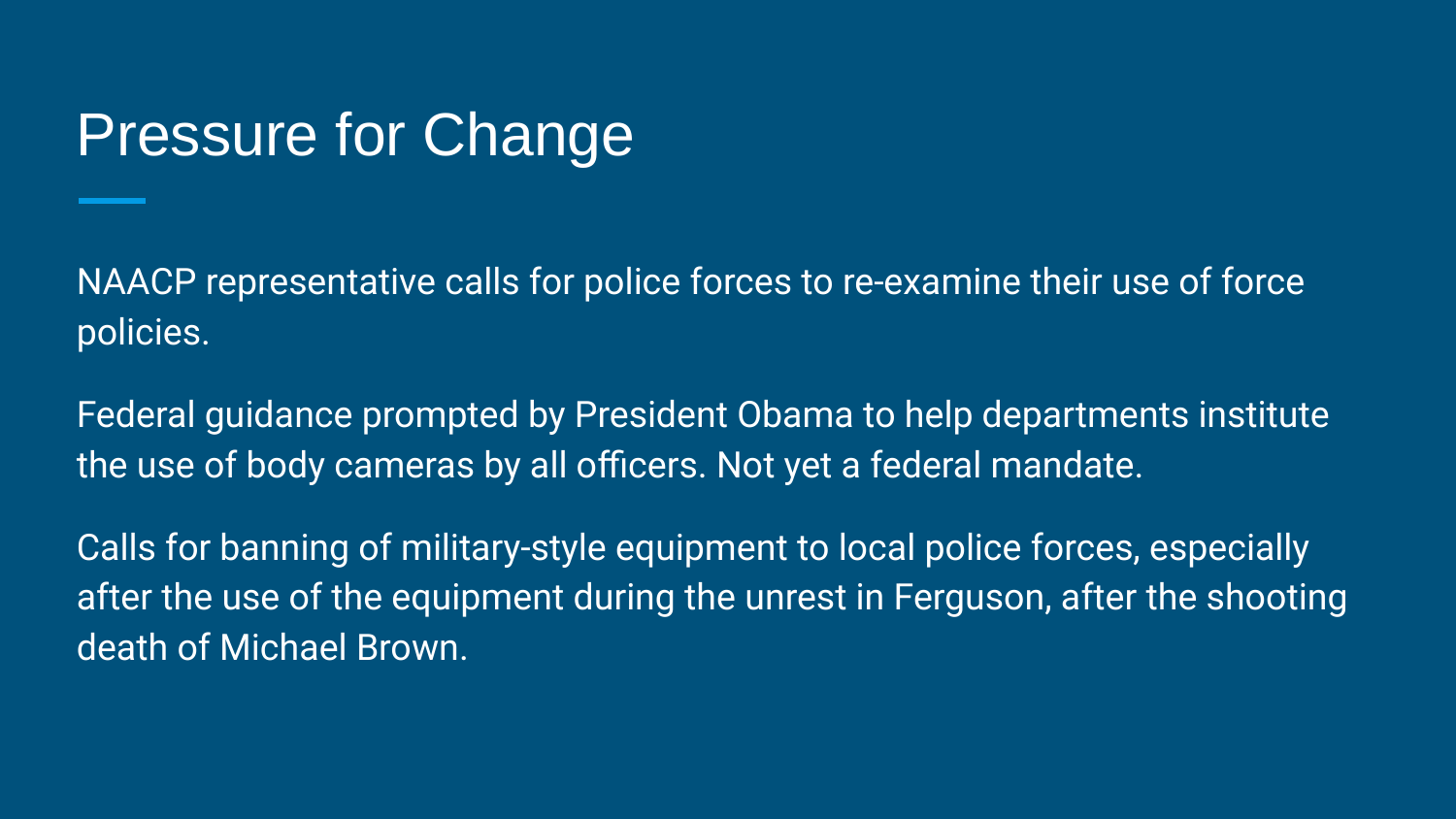

# Pressure for Change
NAACP representative calls for police forces to re-examine their use of force policies.
Federal guidance prompted by President Obama to help departments institute the use of body cameras by all officers. Not yet a federal mandate.
Calls for banning of military-style equipment to local police forces, especially after the use of the equipment during the unrest in Ferguson, after the shooting death of Michael Brown.